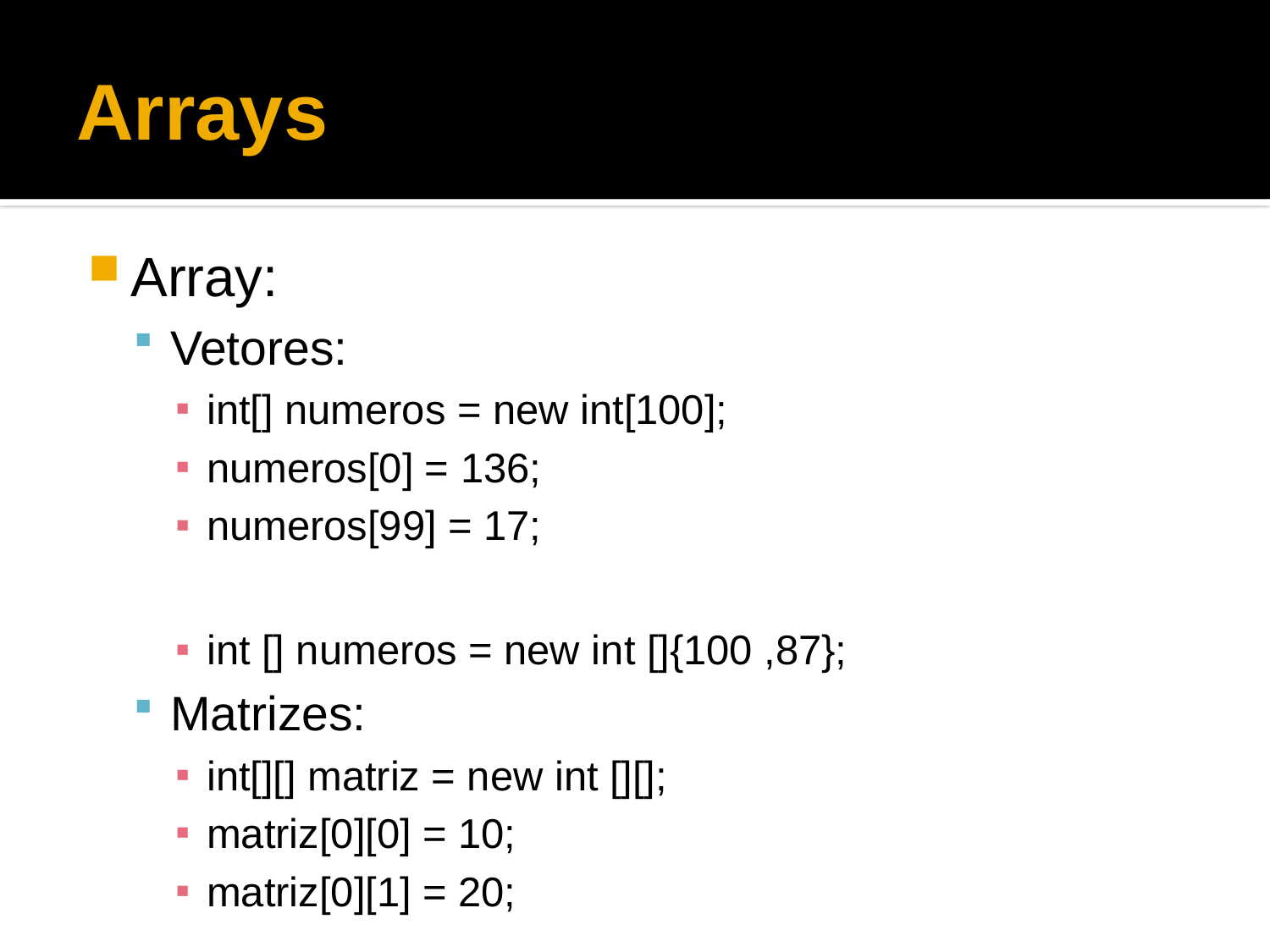

# Arrays
Array:
Vetores:
int[] numeros = new int[100];
numeros[0] = 136;
numeros[99] = 17;

int [] numeros = new int []{100 ,87};
Matrizes:
int[][] matriz = new int [][];
matriz[0][0] = 10;
matriz[0][1] = 20;